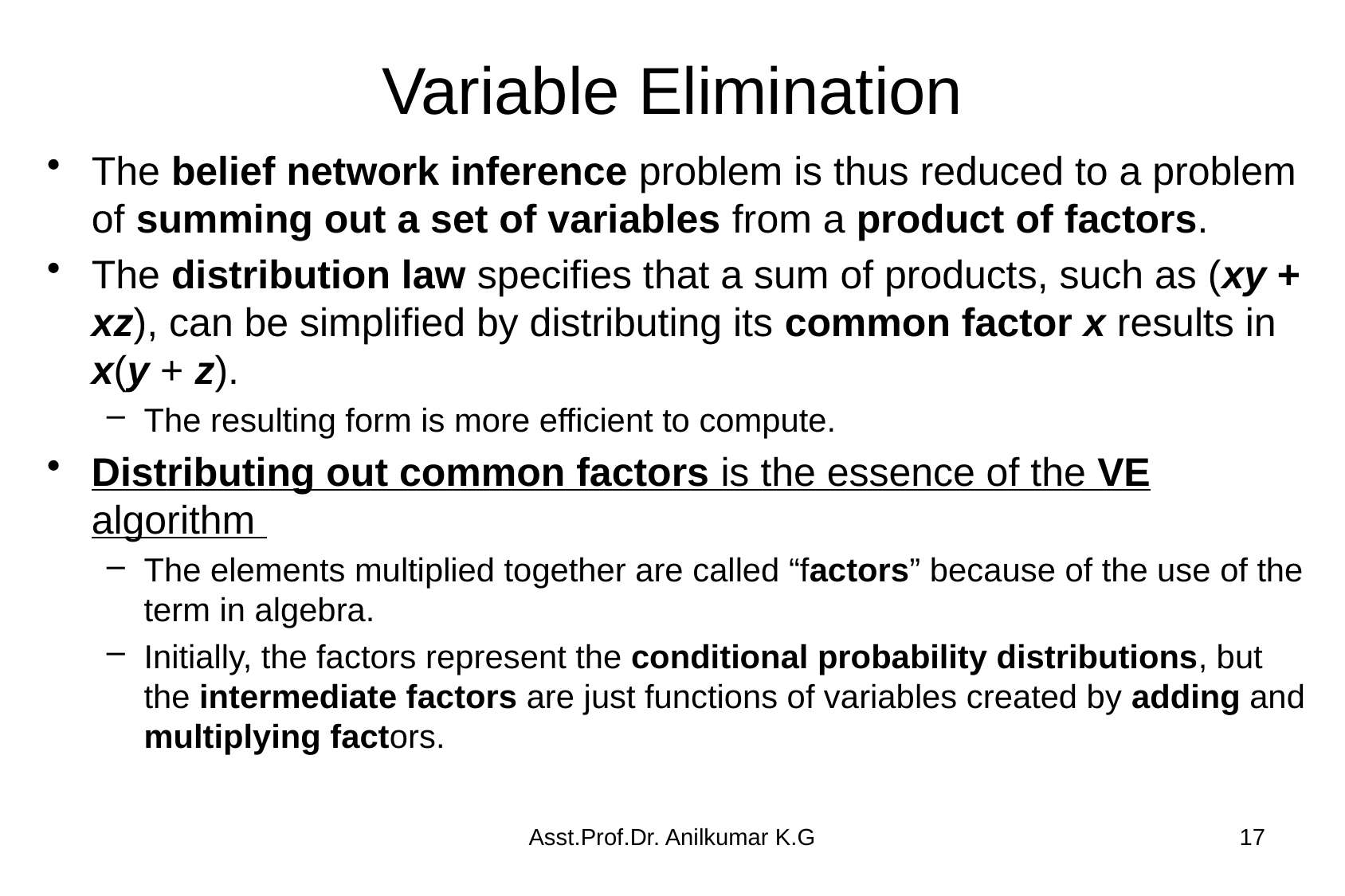

# Variable Elimination
The belief network inference problem is thus reduced to a problem of summing out a set of variables from a product of factors.
The distribution law specifies that a sum of products, such as (xy + xz), can be simplified by distributing its common factor x results in x(y + z).
The resulting form is more efficient to compute.
Distributing out common factors is the essence of the VE algorithm
The elements multiplied together are called “factors” because of the use of the term in algebra.
Initially, the factors represent the conditional probability distributions, but the intermediate factors are just functions of variables created by adding and multiplying factors.
Asst.Prof.Dr. Anilkumar K.G
17